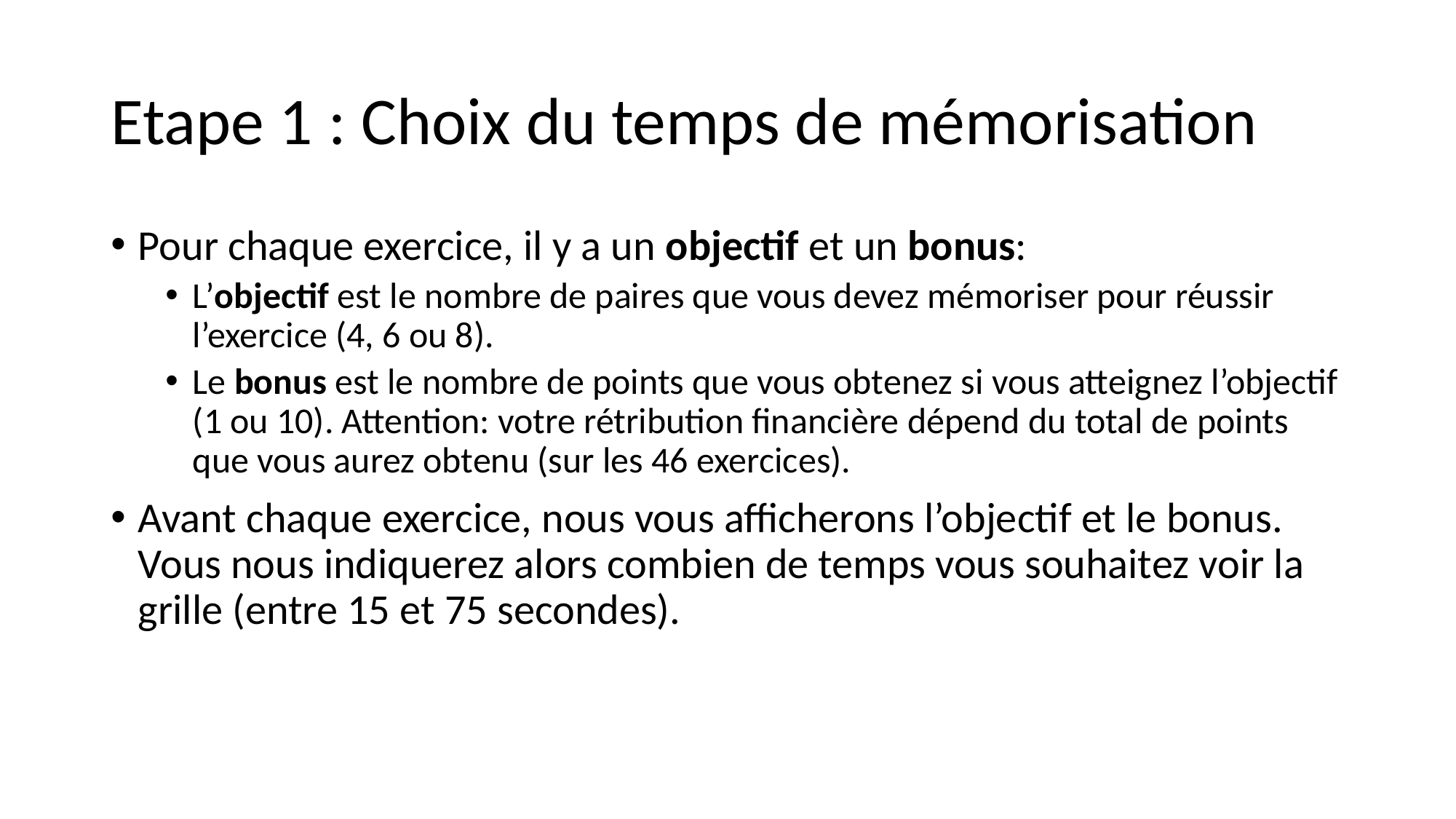

# Etape 1 : Choix du temps de mémorisation
Pour chaque exercice, il y a un objectif et un bonus:
L’objectif est le nombre de paires que vous devez mémoriser pour réussir l’exercice (4, 6 ou 8).
Le bonus est le nombre de points que vous obtenez si vous atteignez l’objectif (1 ou 10). Attention: votre rétribution financière dépend du total de points que vous aurez obtenu (sur les 46 exercices).
Avant chaque exercice, nous vous afficherons l’objectif et le bonus. Vous nous indiquerez alors combien de temps vous souhaitez voir la grille (entre 15 et 75 secondes).